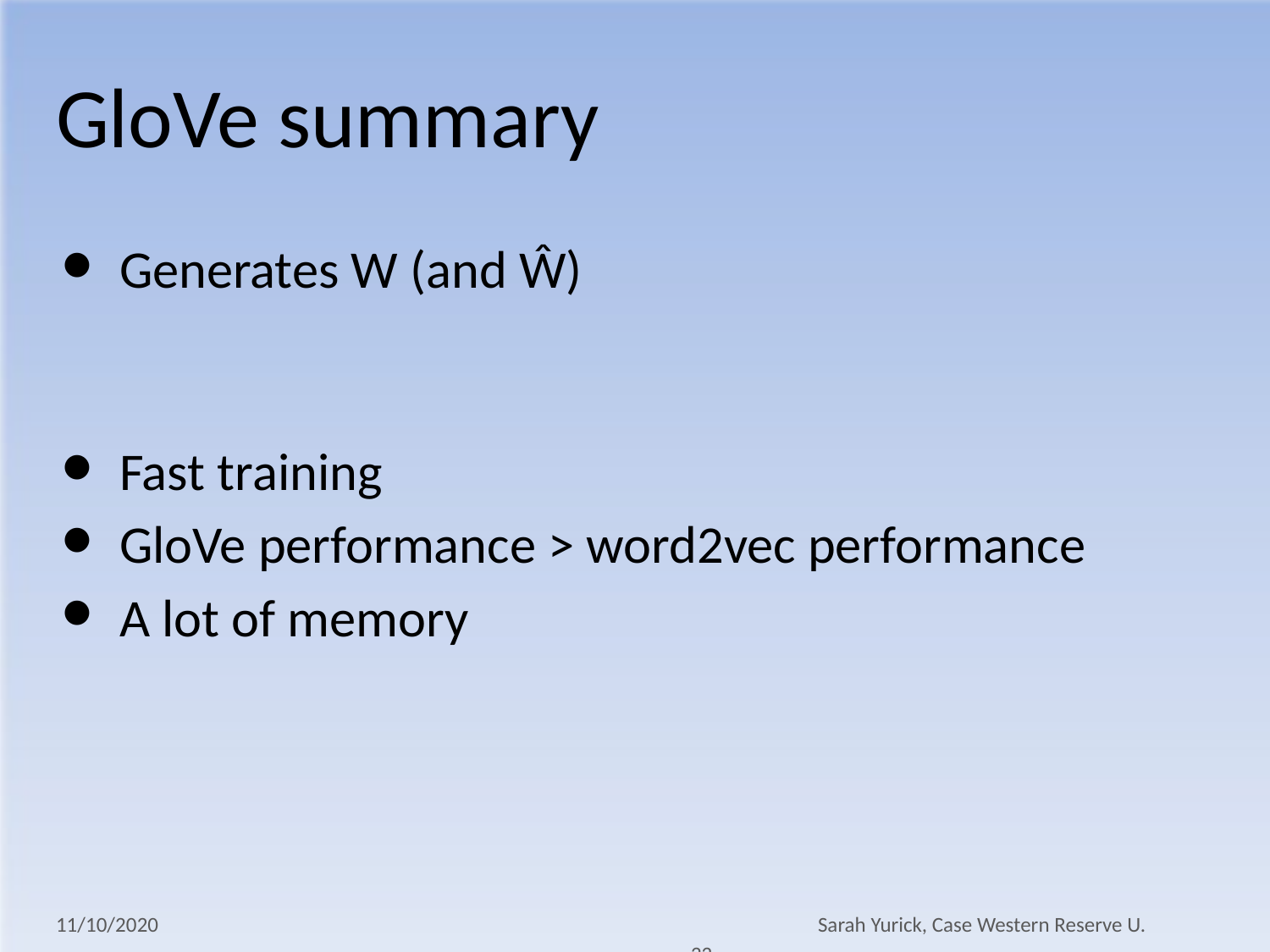

# GloVe summary
Generates W (and Ŵ)

Fast training
GloVe performance > word2vec performance
A lot of memory
11/10/2020 						Sarah Yurick, Case Western Reserve U.						22